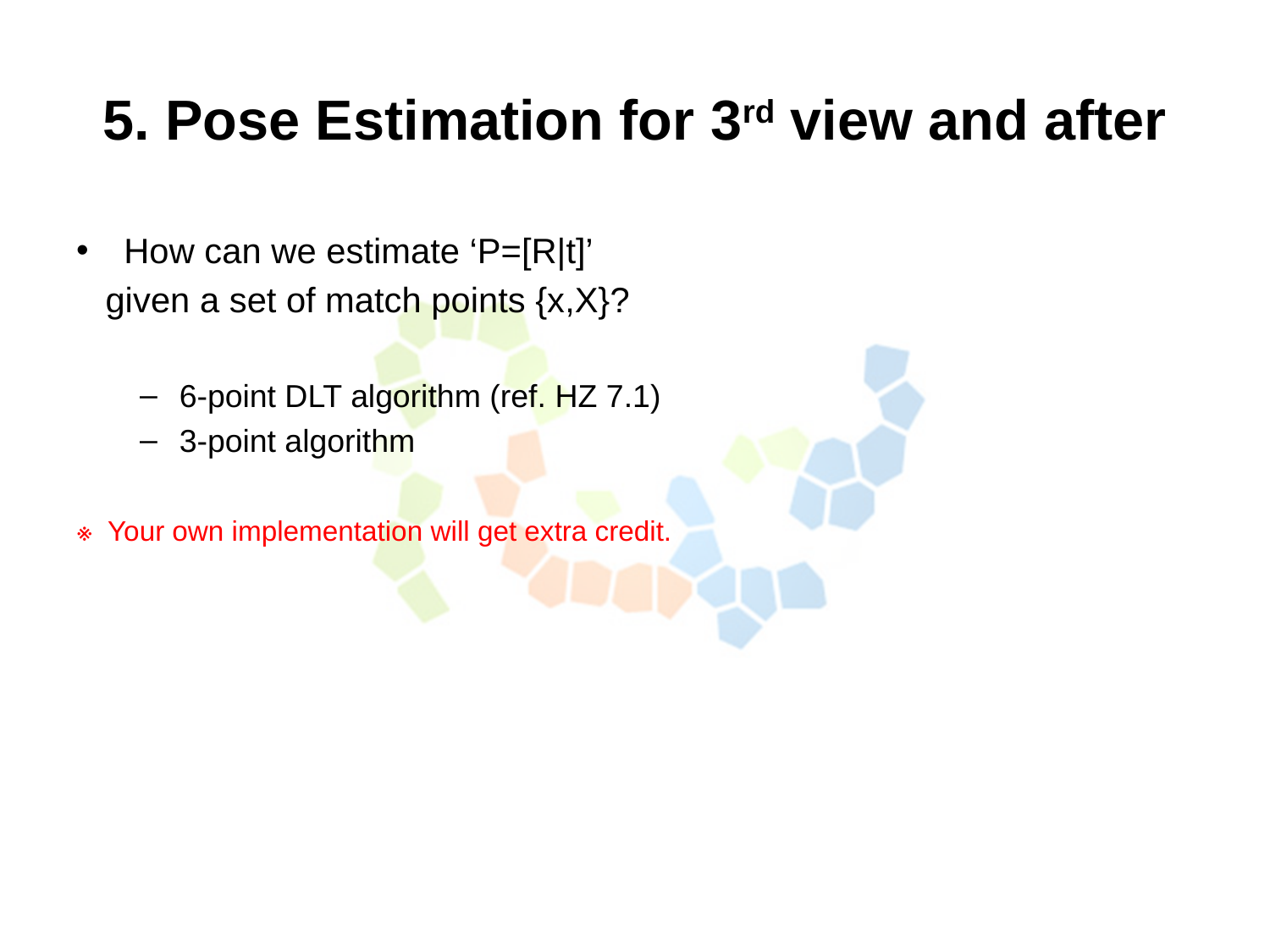

# 5. Pose Estimation for 3rd view and after
How can we estimate ‘P=[R|t]’
   given a set of match points {x,X}?

6-point DLT algorithm (ref. HZ 7.1)
3-point algorithm

※ Your own implementation will get extra credit.